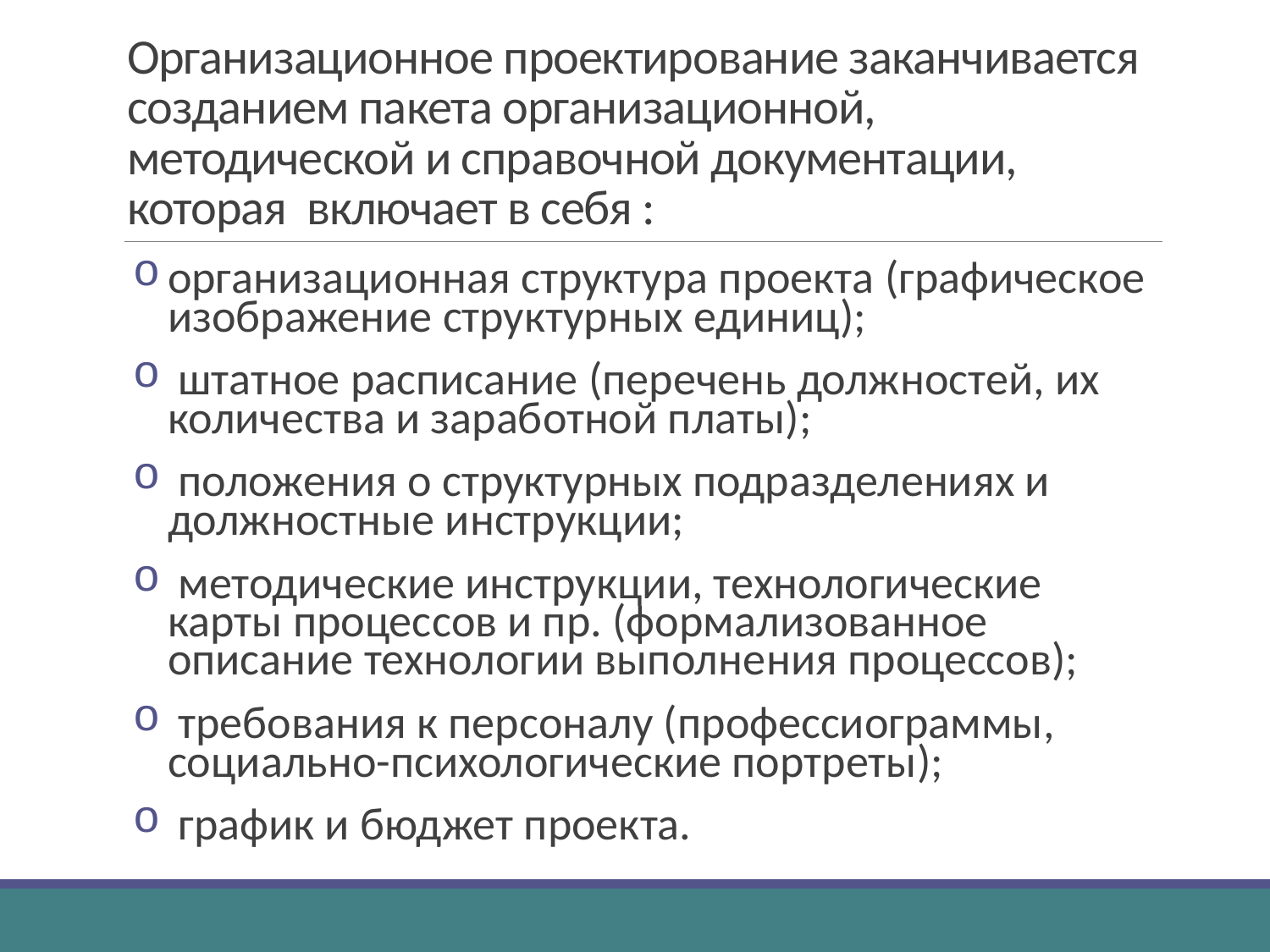

# Организационное проектирование заканчивается созданием пакета организационной, методической и справочной документации, которая  включает в себя :
организационная структура проекта (графическое изобра­жение структурных единиц);
 штатное расписание (перечень должностей, их количества и заработной платы);
 положения о структурных подразделениях и должностные инструкции;
 методические инструкции, технологические карты процес­сов и пр. (формализованное описание технологии выполне­ния процессов);
 требования к персоналу (профессиограммы, социально-психологические портреты);
 график и бюджет проекта.